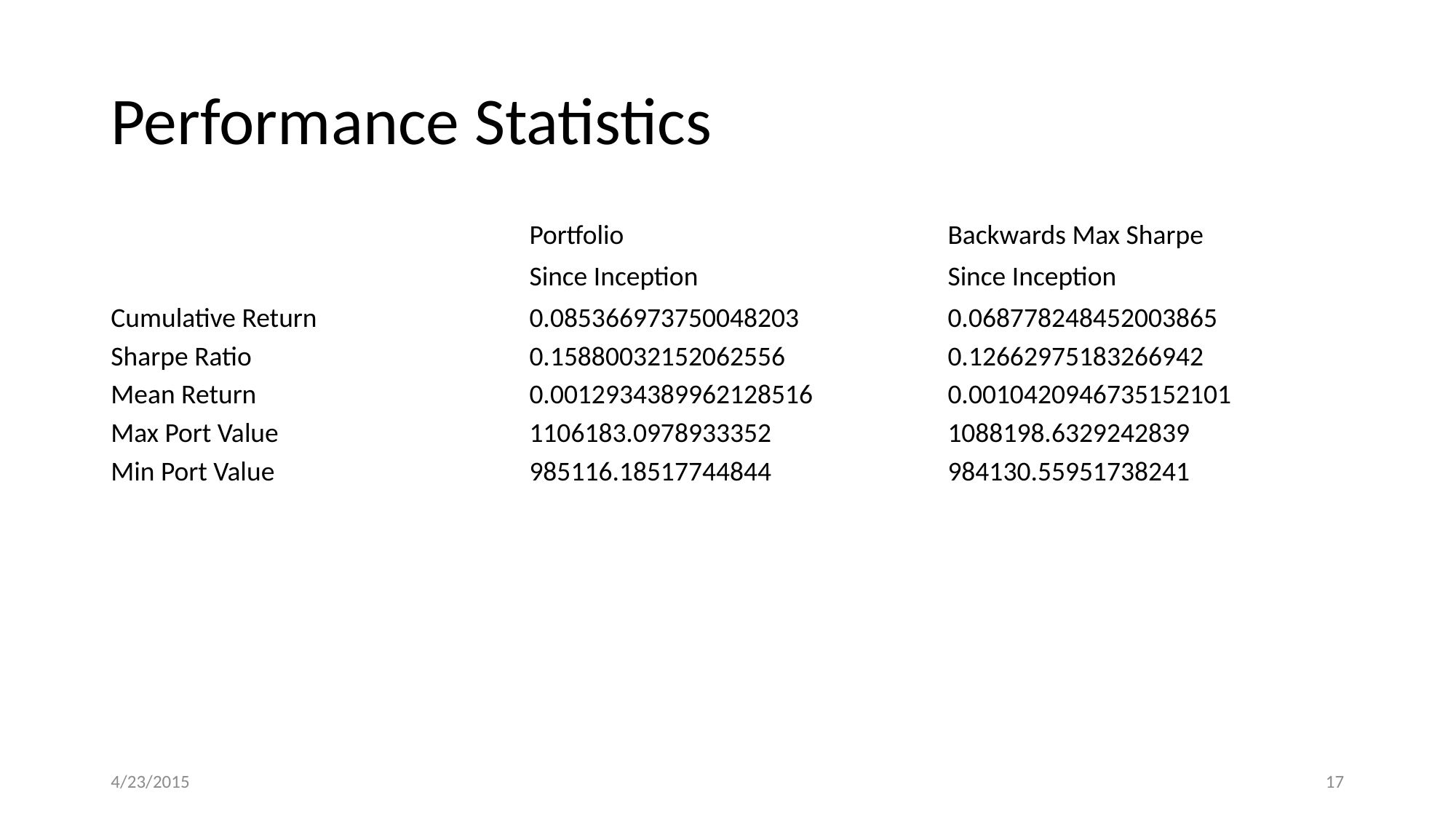

# Performance Statistics
|  | Portfolio | Backwards Max Sharpe |
| --- | --- | --- |
|  | Since Inception | Since Inception |
| Cumulative Return | 0.085366973750048203 | 0.068778248452003865 |
| Sharpe Ratio | 0.15880032152062556 | 0.12662975183266942 |
| Mean Return | 0.0012934389962128516 | 0.0010420946735152101 |
| Max Port Value | 1106183.0978933352 | 1088198.6329242839 |
| Min Port Value | 985116.18517744844 | 984130.55951738241 |
4/23/2015

17